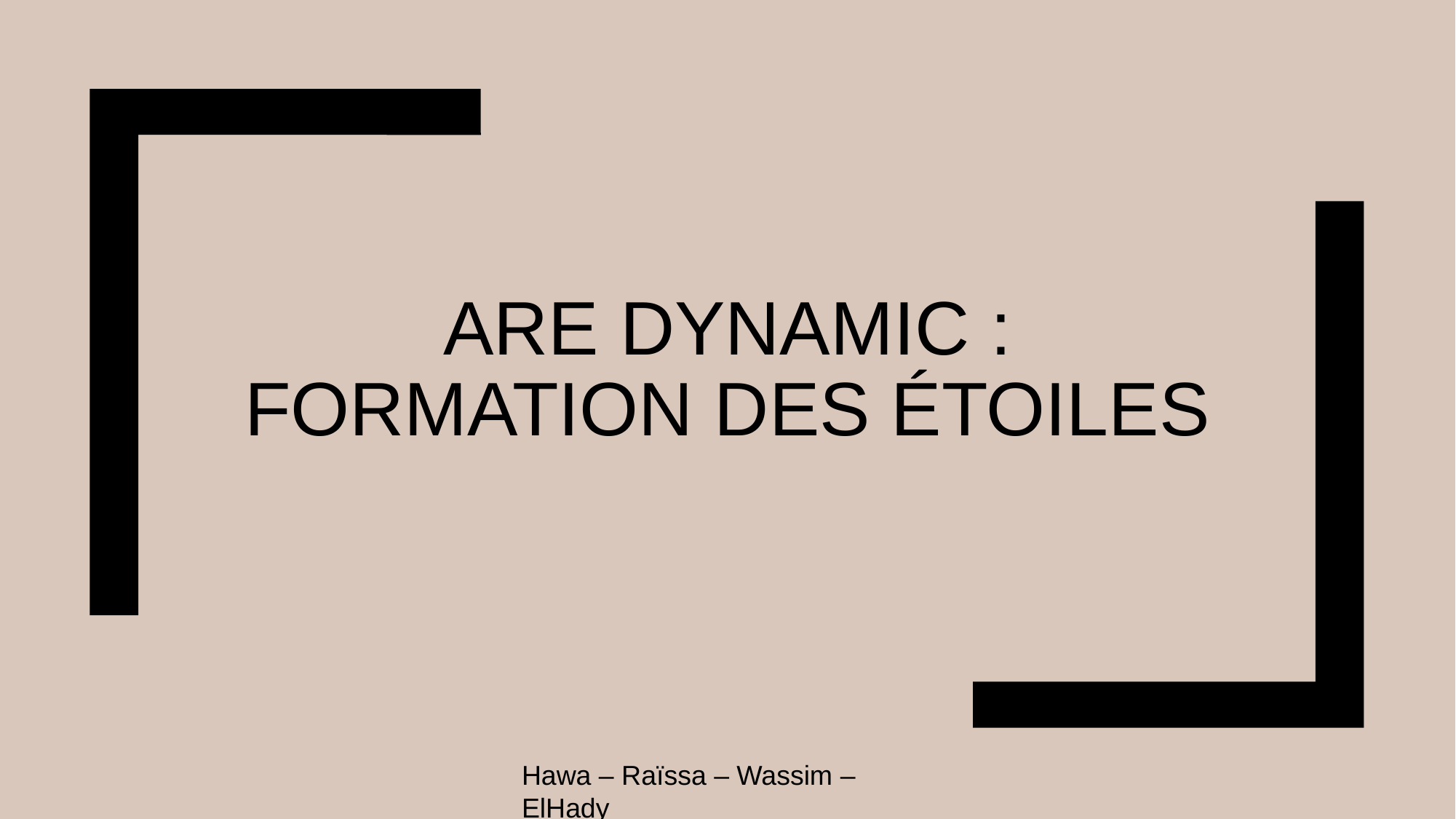

# ARE dynamic : Formation des étoiles
Hawa – Raïssa – Wassim – ElHady